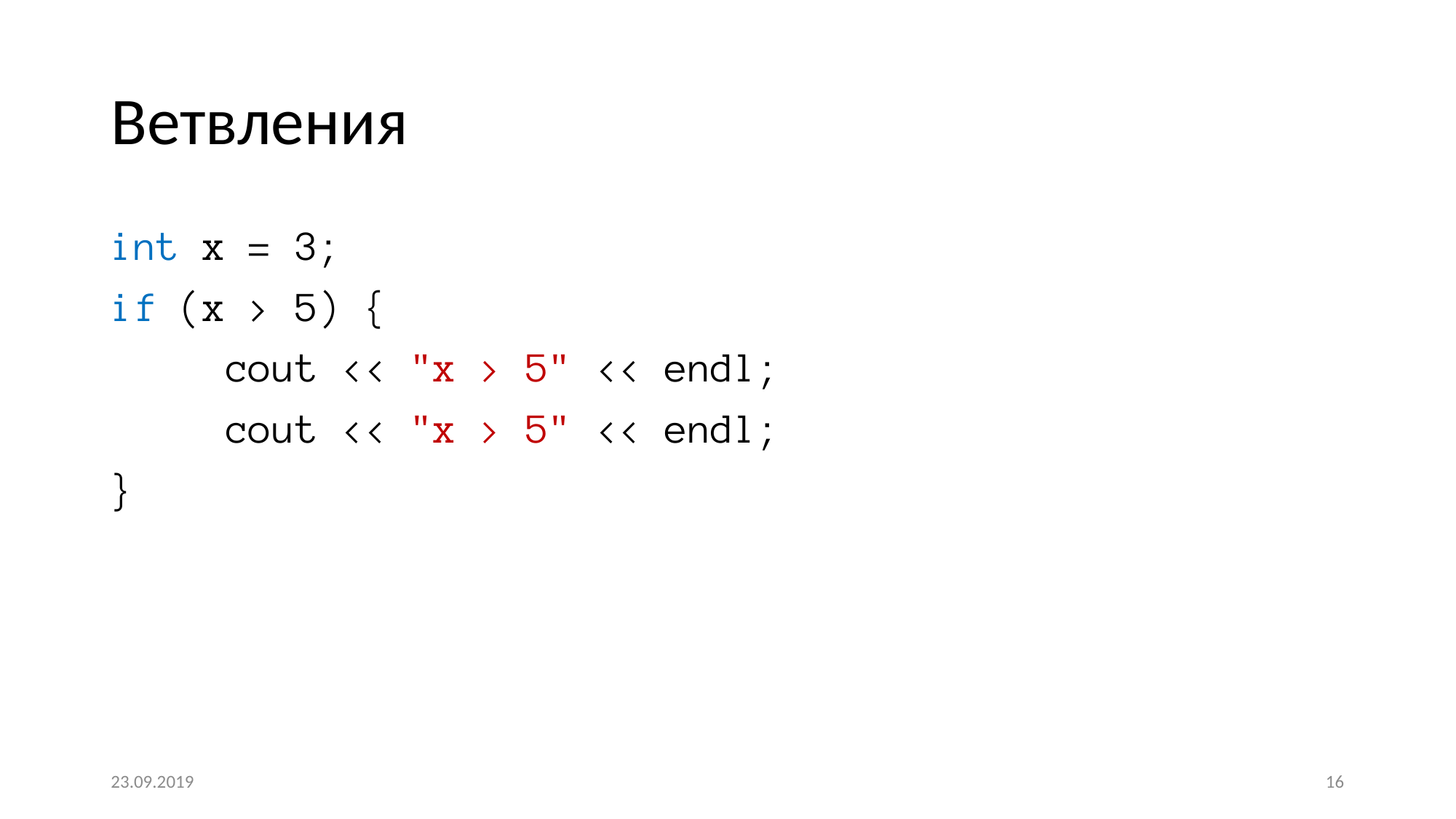

# Ветвления
int x = 3;
if (x > 5) {
     cout << "x > 5" << endl;
     cout << "x > 5" << endl;
}

23.09.2019
16